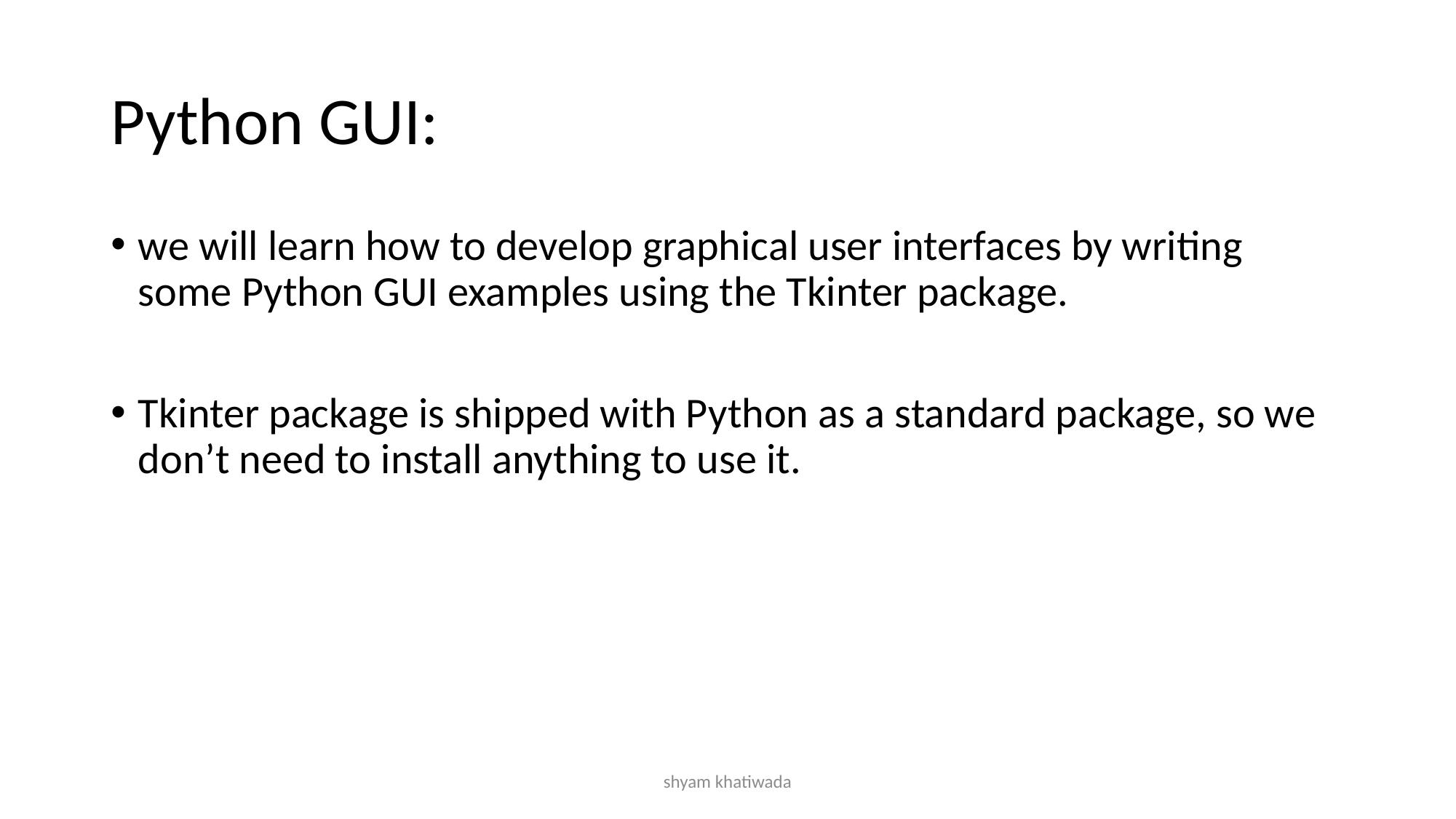

# Python GUI:
we will learn how to develop graphical user interfaces by writing some Python GUI examples using the Tkinter package.

Tkinter package is shipped with Python as a standard package, so we don’t need to install anything to use it.
shyam khatiwada